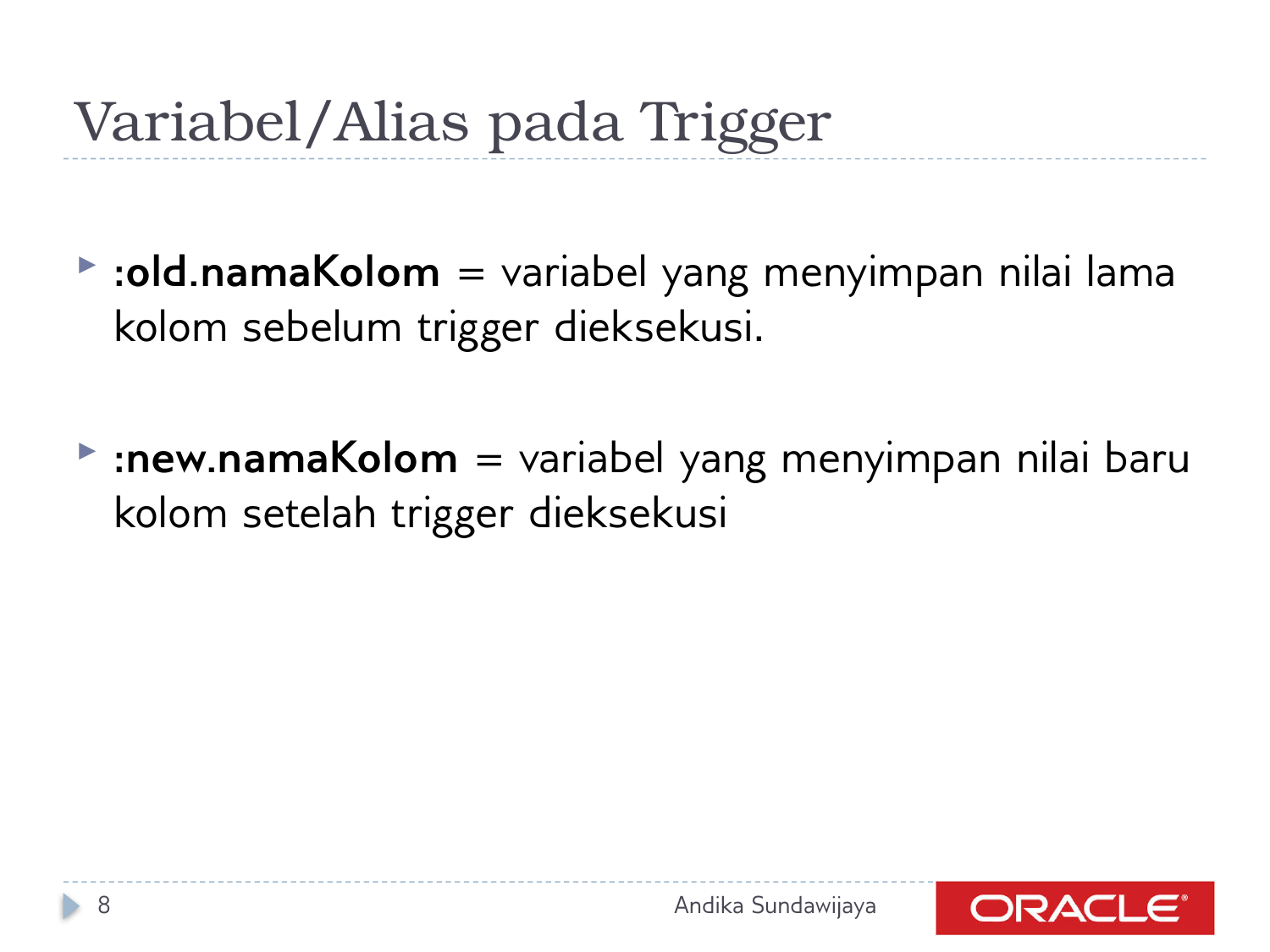

# Variabel/Alias pada Trigger

:old.namaKolom = variabel yang menyimpan nilai lama kolom sebelum trigger dieksekusi.

:new.namaKolom = variabel yang menyimpan nilai baru kolom setelah trigger dieksekusi
8
Andika Sundawijaya